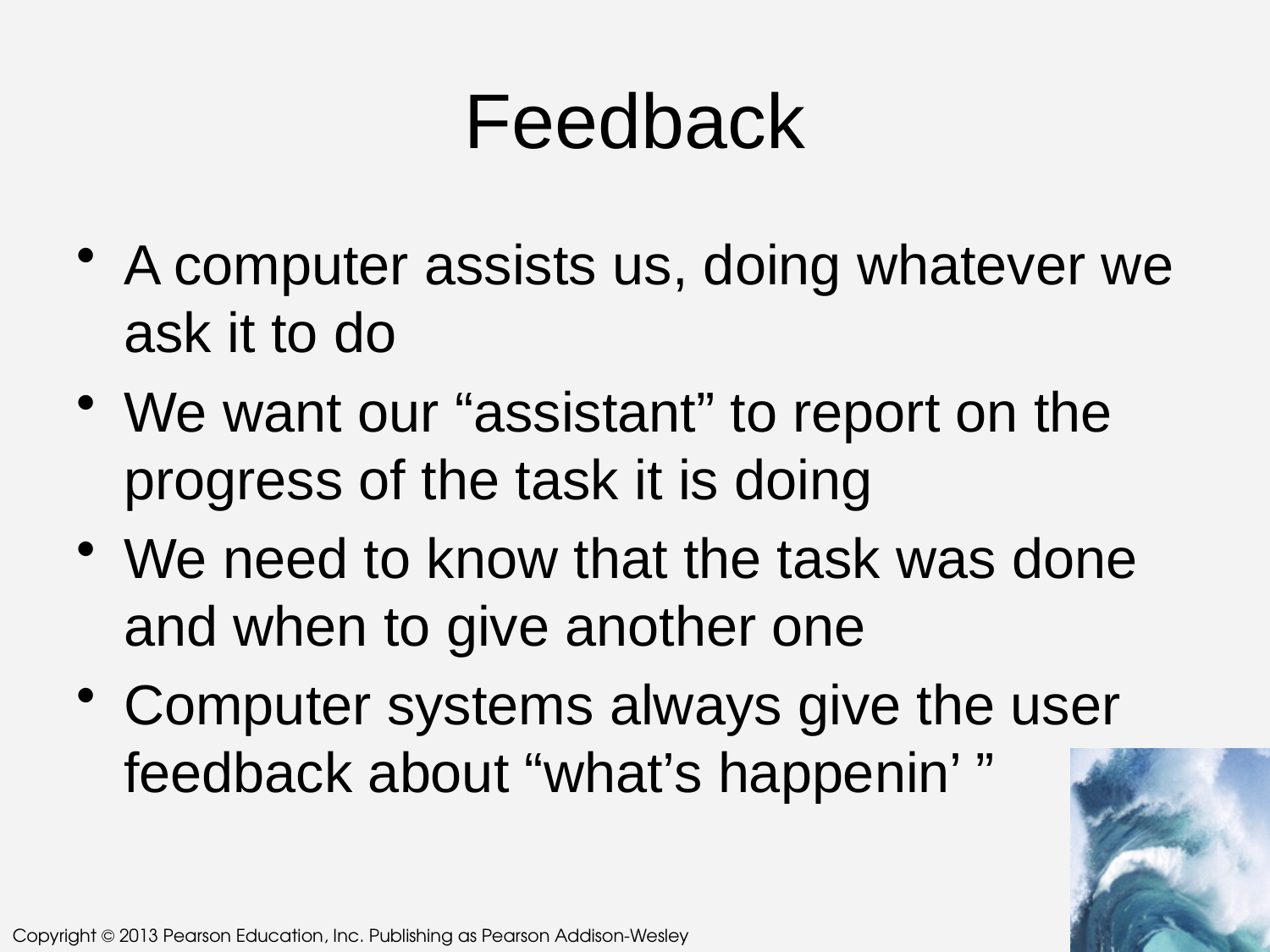

# Feedback
A computer assists us, doing whatever we ask it to do
We want our “assistant” to report on the progress of the task it is doing
We need to know that the task was done and when to give another one
Computer systems always give the user feedback about “what’s happenin’ ”